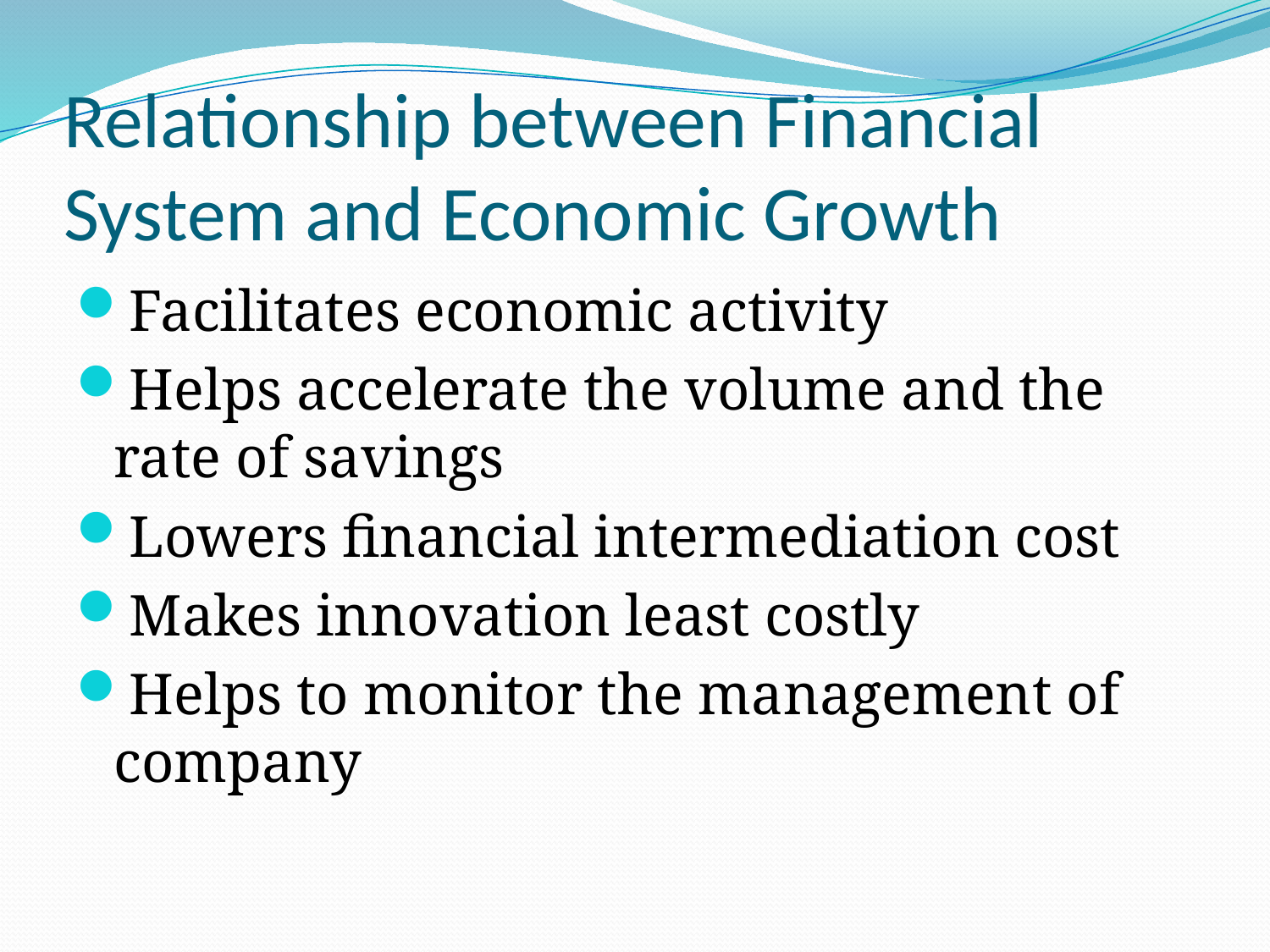

# Relationship between Financial System and Economic Growth
Facilitates economic activity
Helps accelerate the volume and the rate of savings
Lowers financial intermediation cost
Makes innovation least costly
Helps to monitor the management of company